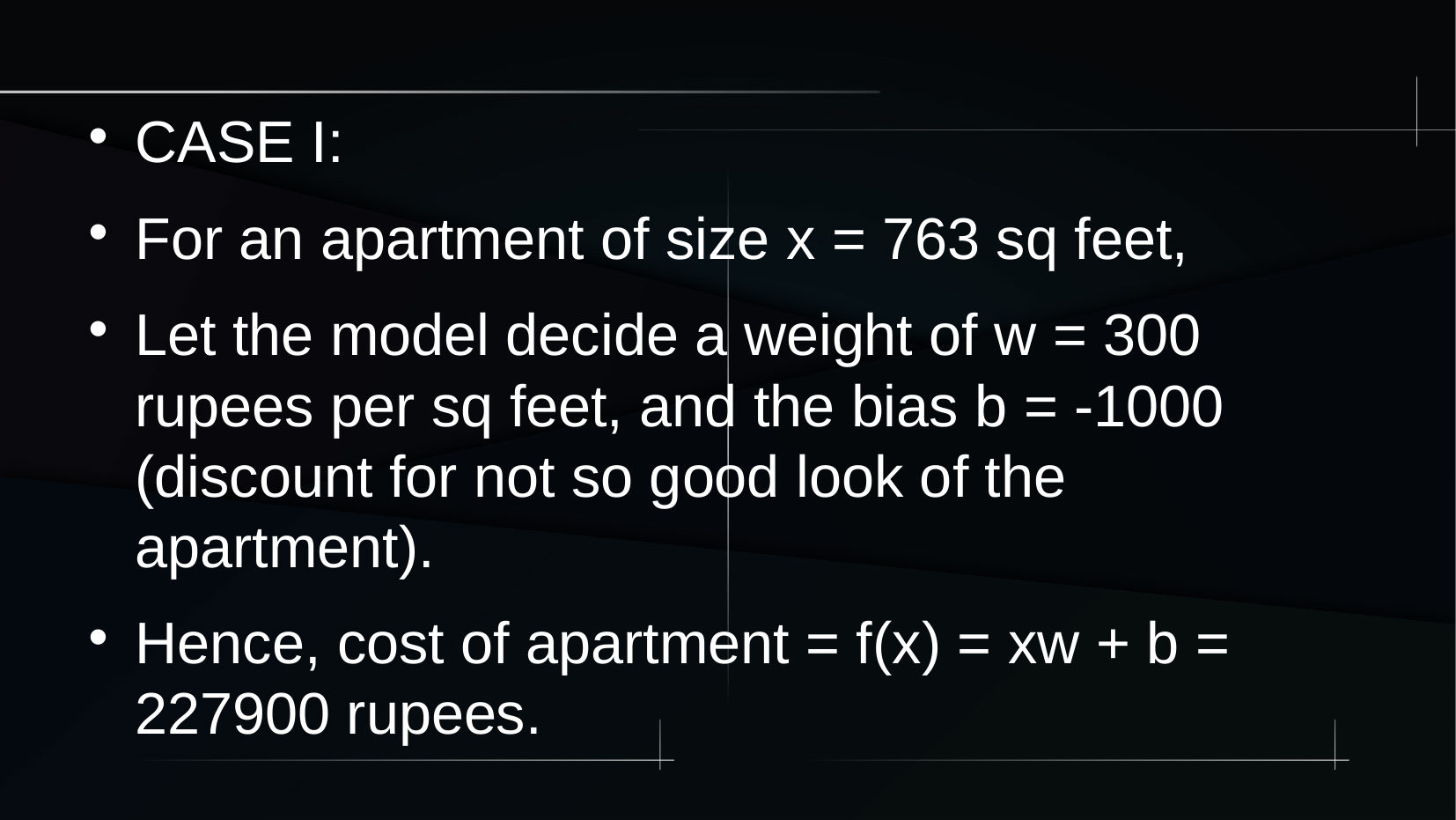

CASE I:
For an apartment of size x = 763 sq feet,
Let the model decide a weight of w = 300 rupees per sq feet, and the bias b = -1000 (discount for not so good look of the apartment).
Hence, cost of apartment = f(x) = xw + b = 227900 rupees.